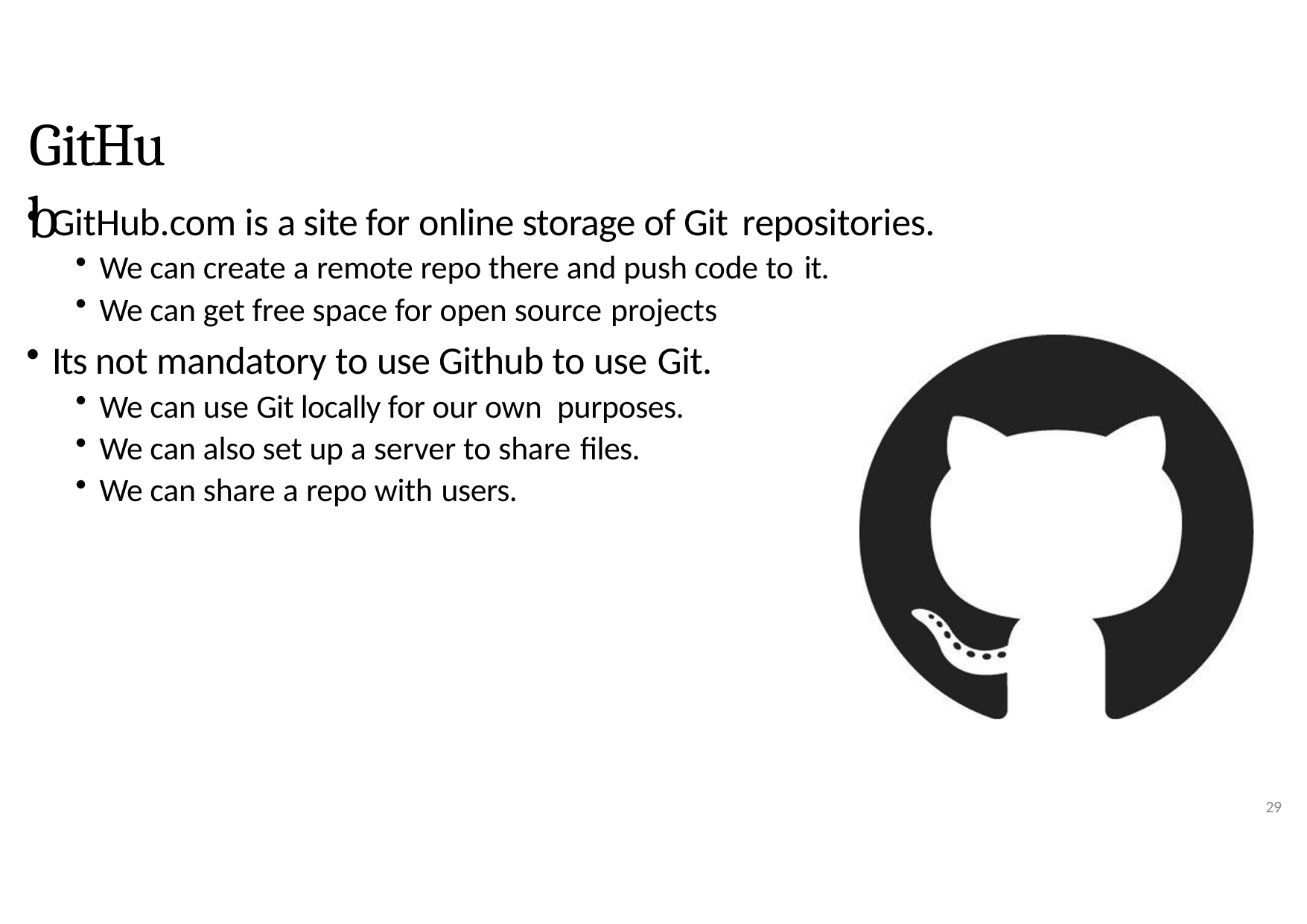

# GitHub
GitHub.com is a site for online storage of Git repositories.
We can create a remote repo there and push code to it.
We can get free space for open source projects
Its not mandatory to use Github to use Git.
We can use Git locally for our own  purposes.
We can also set up a server to share files.
We can share a repo with users.

29